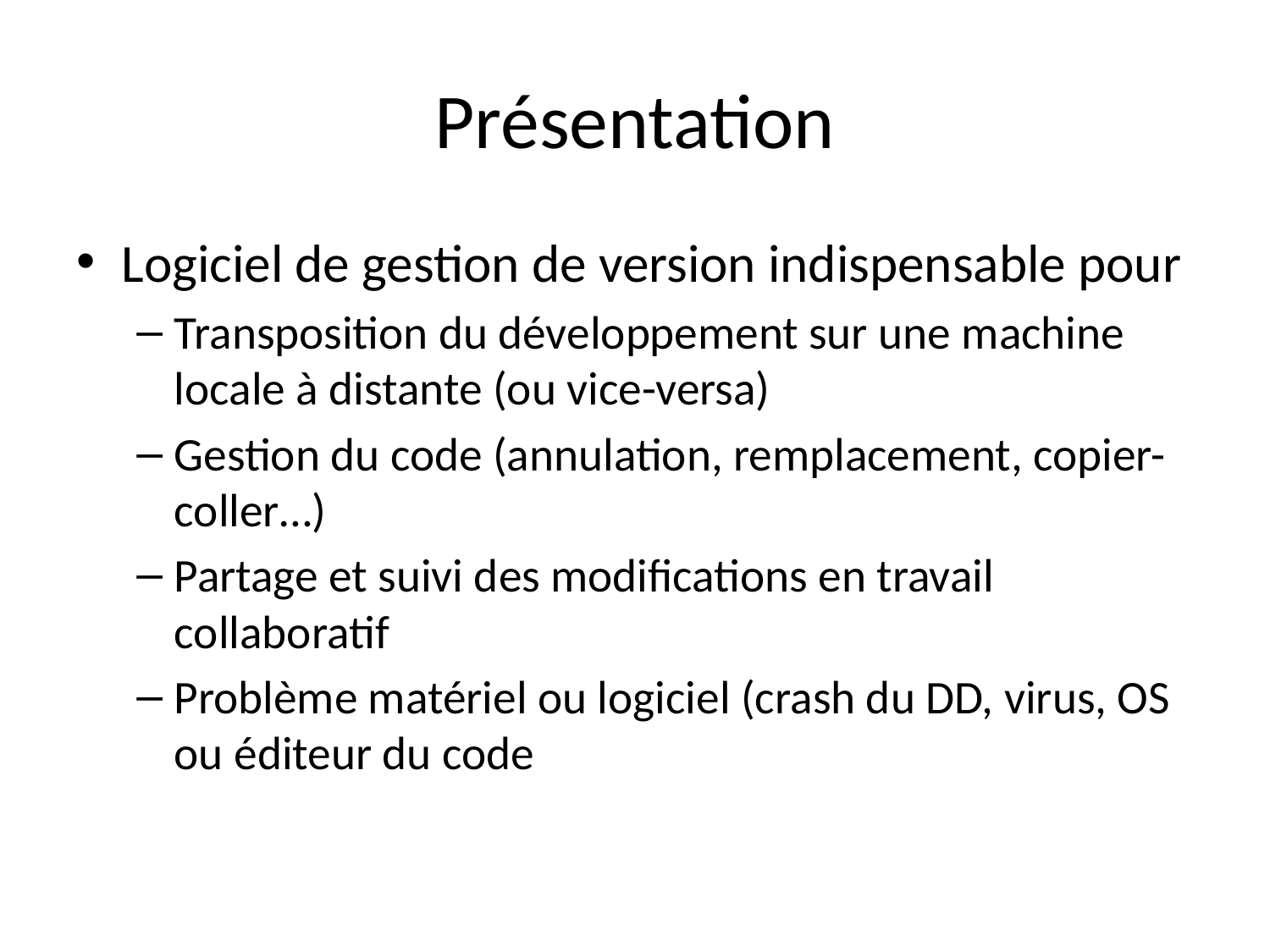

# Présentation
Logiciel de gestion de version indispensable pour
Transposition du développement sur une machine locale à distante (ou vice-versa)
Gestion du code (annulation, remplacement, copier-coller…)
Partage et suivi des modifications en travail collaboratif
Problème matériel ou logiciel (crash du DD, virus, OS ou éditeur du code